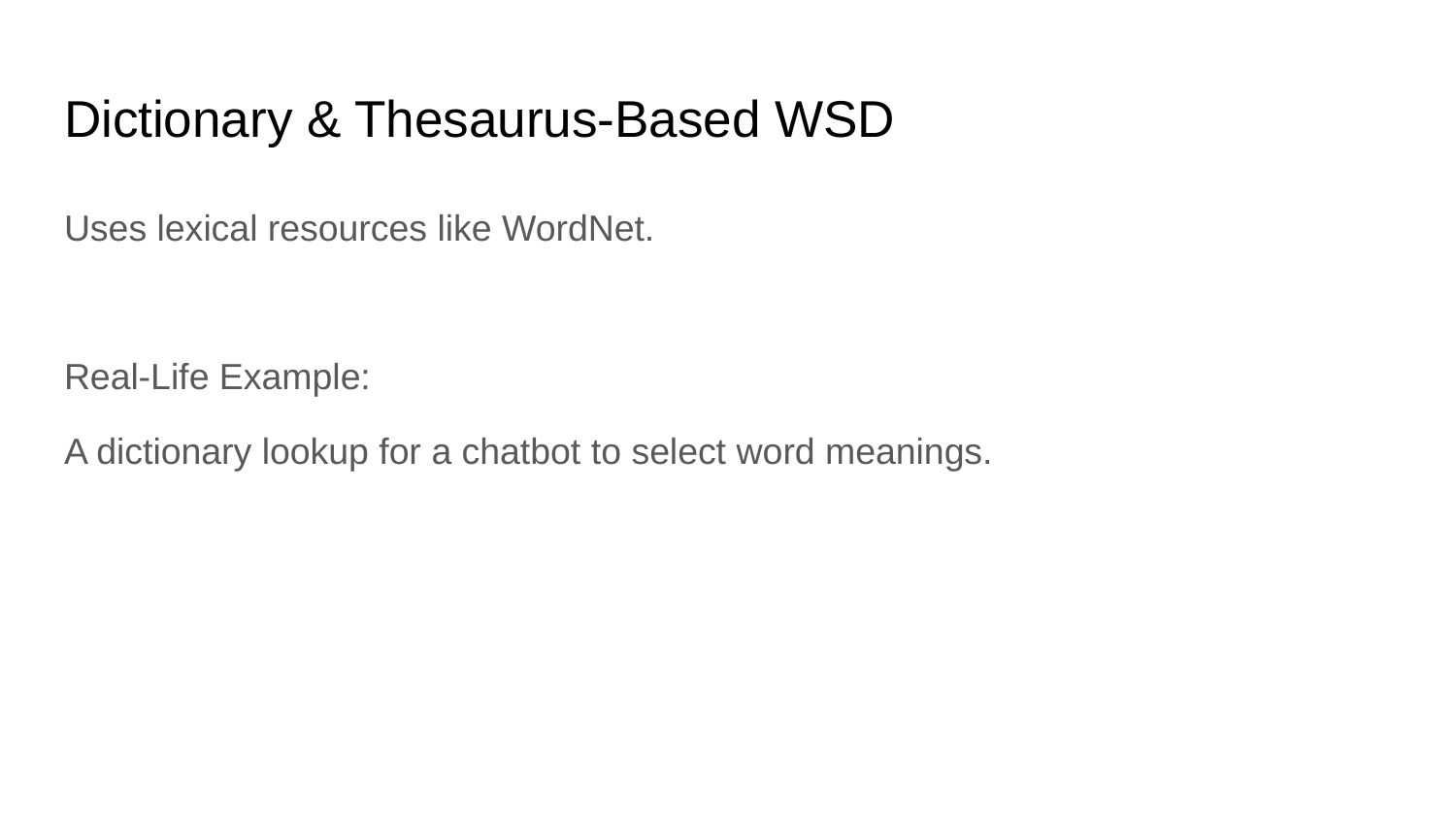

# Dictionary & Thesaurus-Based WSD
Uses lexical resources like WordNet.

Real-Life Example:
A dictionary lookup for a chatbot to select word meanings.